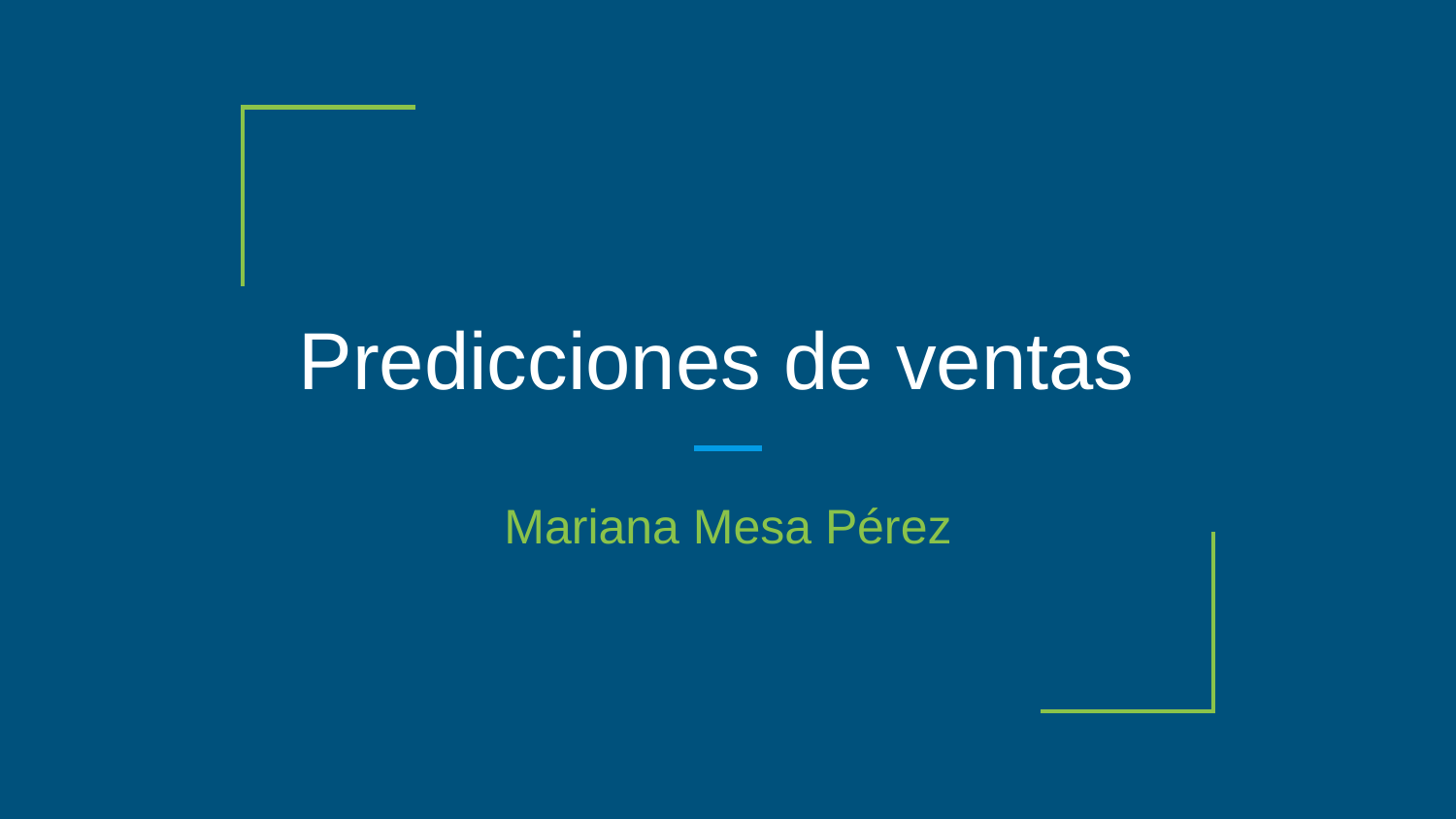

# Predicciones de ventas
Mariana Mesa Pérez